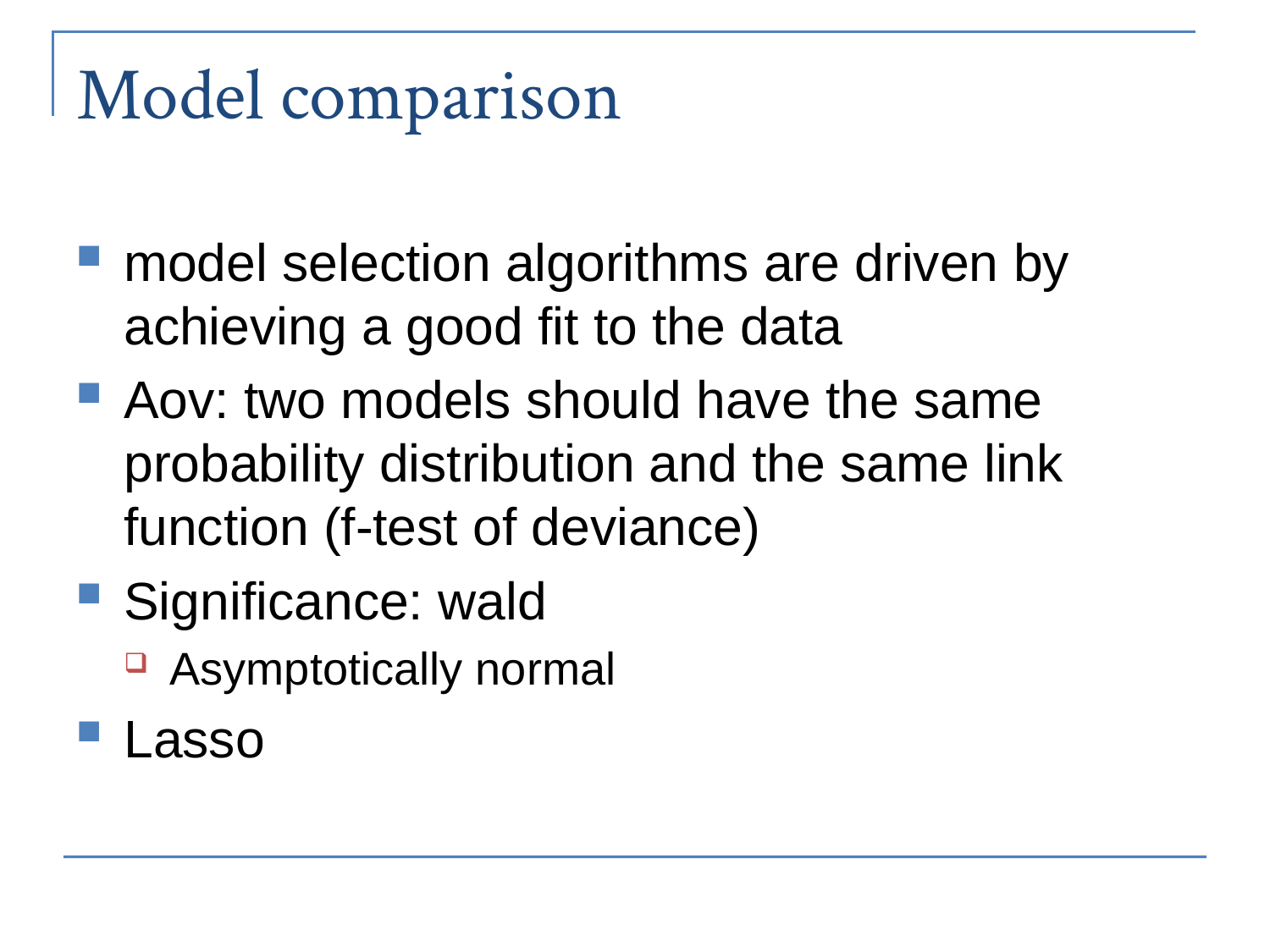

# Model comparison
﻿model selection algorithms are driven by achieving a good fit to the data
Aov: ﻿two models should have the same probability distribution and the same link function (f-test of deviance)
Significance: wald
Asymptotically normal
Lasso